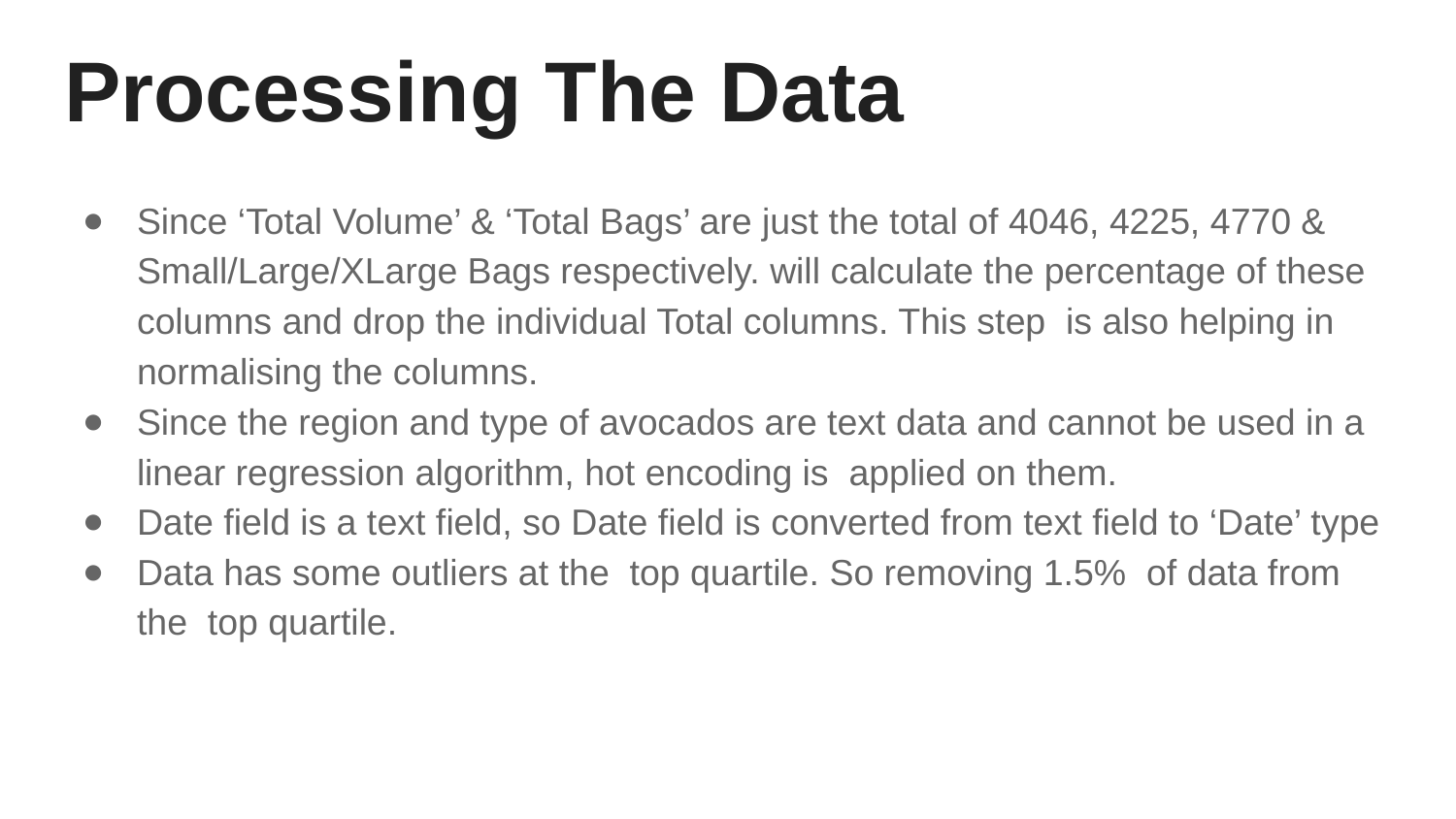

# Processing The Data
Since ‘Total Volume’ & ‘Total Bags’ are just the total of 4046, 4225, 4770 & Small/Large/XLarge Bags respectively. will calculate the percentage of these columns and drop the individual Total columns. This step  is also helping in normalising the columns.
Since the region and type of avocados are text data and cannot be used in a linear regression algorithm, hot encoding is  applied on them.
Date field is a text field, so Date field is converted from text field to ‘Date’ type
Data has some outliers at the  top quartile. So removing 1.5%  of data from the  top quartile.